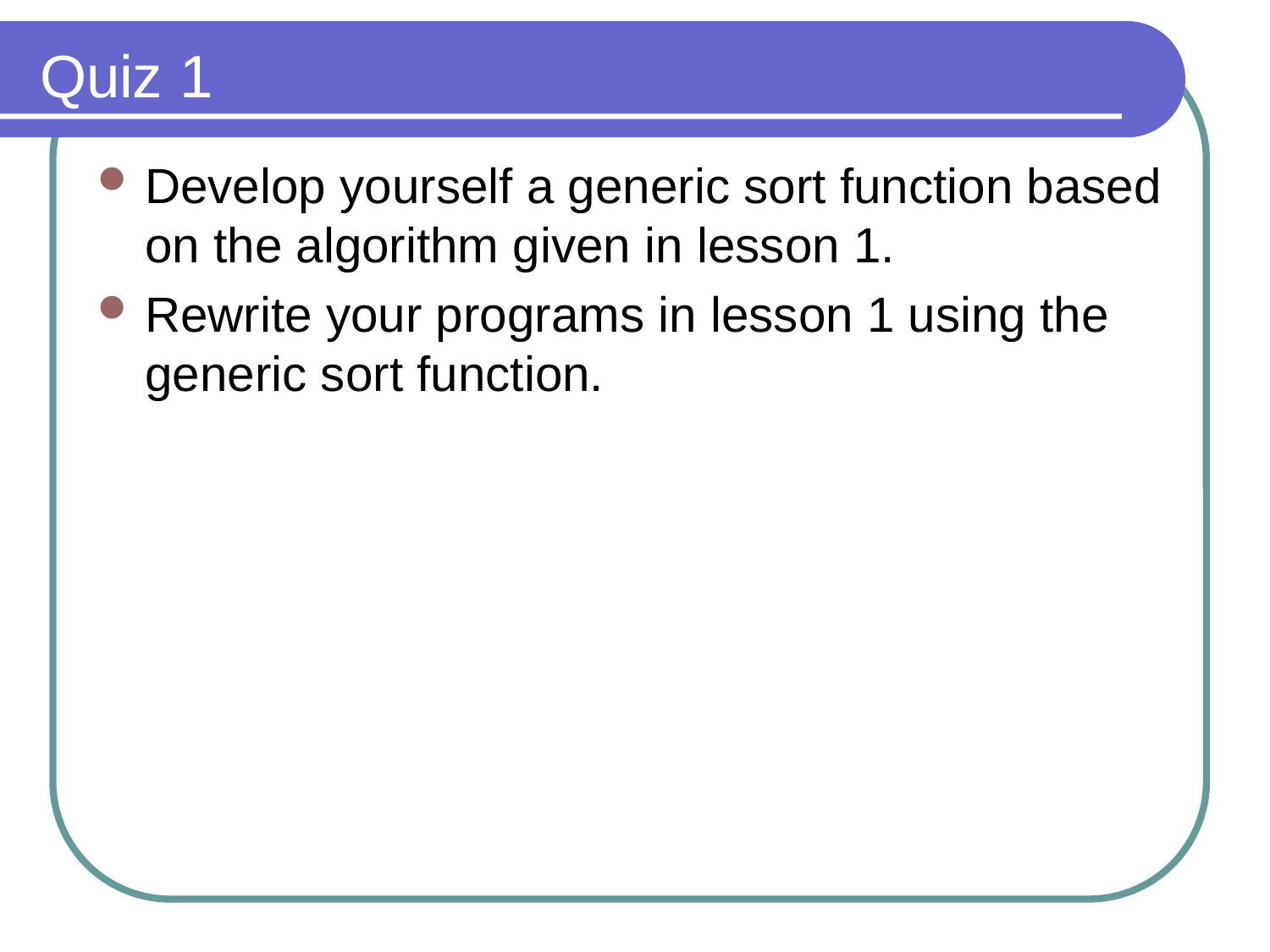

# Quiz 1
Develop yourself a generic sort function based on the algorithm given in lesson 1.
Rewrite your programs in lesson 1 using the generic sort function.